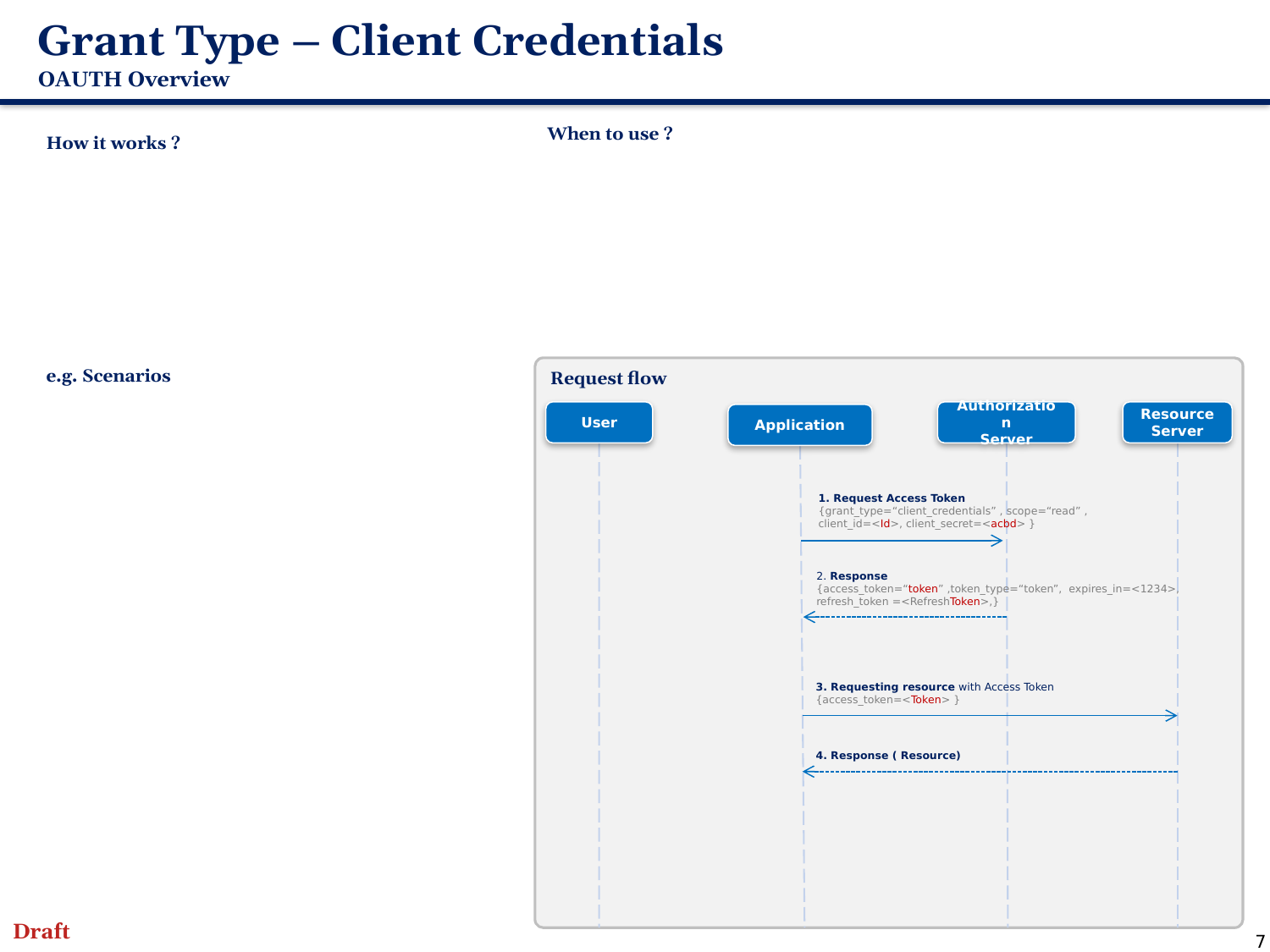

# Grant Type – Client Credentials OAUTH Overview
When to use ?
How it works ?
e.g. Scenarios
Request flow
User
Authorization
Server
Resource
Server
Application
1. Request Access Token
{grant_type=“client_credentials” , scope=“read” ,
client_id=<Id>, client_secret=<acbd> }
2. Response
{access_token=“token” ,token_type=“token”,  expires_in=<1234>, refresh_token =<RefreshToken>,}
3. Requesting resource with Access Token
{access_token=<Token> }
4. Response ( Resource)
Draft
7